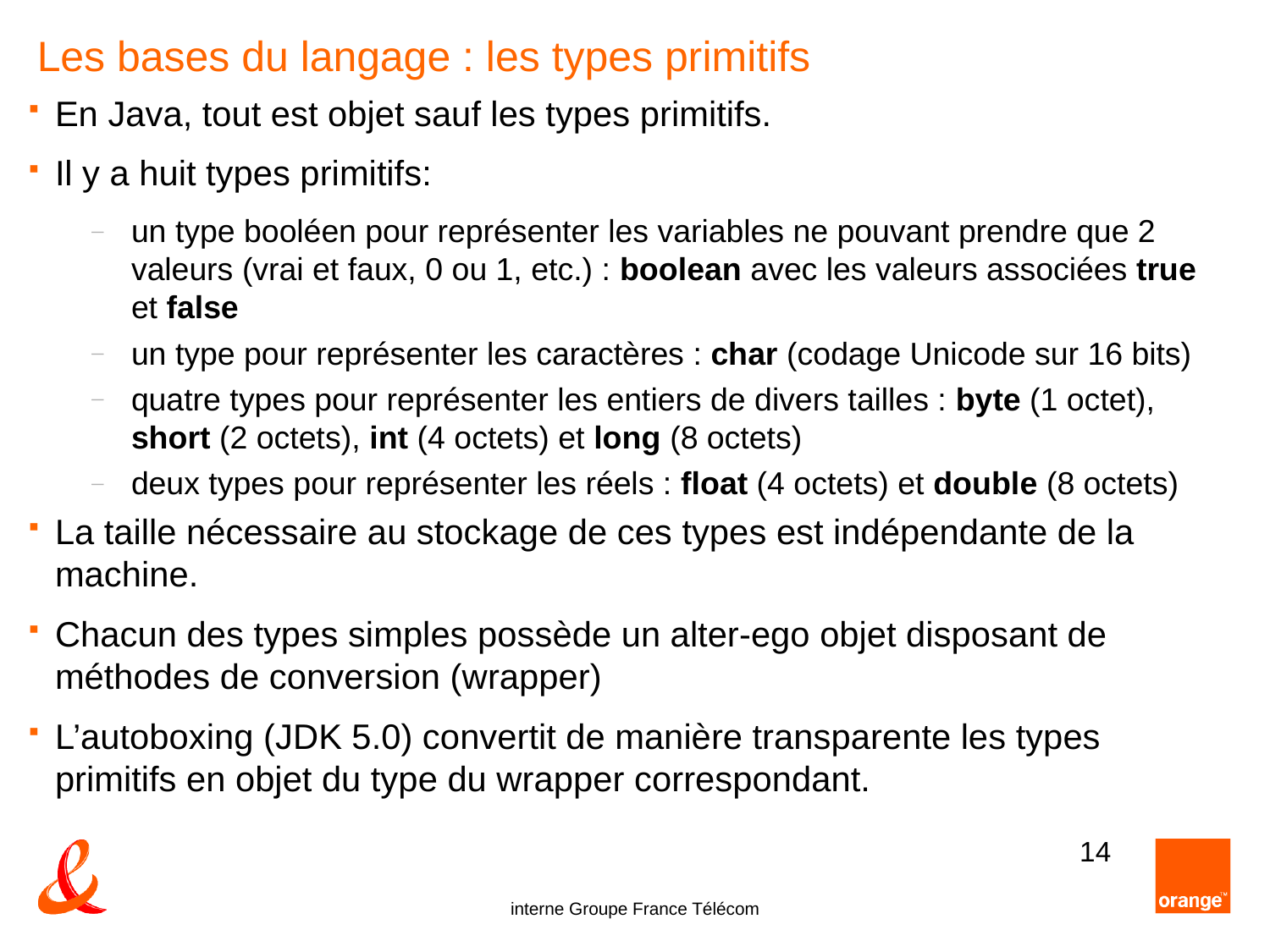

# Les bases du langage : les types primitifs
En Java, tout est objet sauf les types primitifs.
Il y a huit types primitifs:
un type booléen pour représenter les variables ne pouvant prendre que 2 valeurs (vrai et faux, 0 ou 1, etc.) : boolean avec les valeurs associées true et false
un type pour représenter les caractères : char (codage Unicode sur 16 bits)
quatre types pour représenter les entiers de divers tailles : byte (1 octet), short (2 octets), int (4 octets) et long (8 octets)
deux types pour représenter les réels : float (4 octets) et double (8 octets)
La taille nécessaire au stockage de ces types est indépendante de la machine.
Chacun des types simples possède un alter-ego objet disposant de méthodes de conversion (wrapper)
L’autoboxing (JDK 5.0) convertit de manière transparente les types primitifs en objet du type du wrapper correspondant.

14